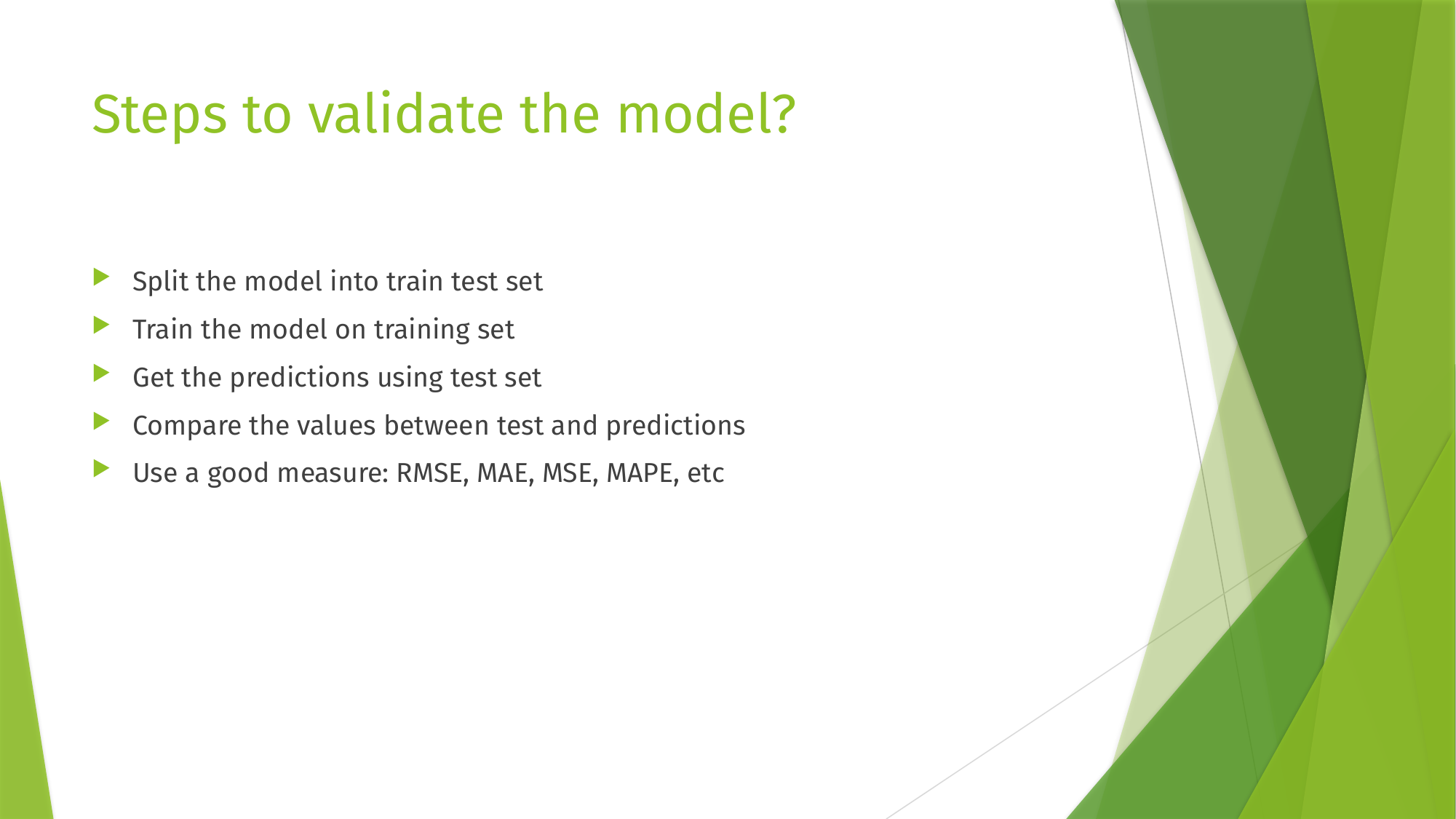

# Steps to validate the model?
Split the model into train test set
Train the model on training set
Get the predictions using test set
Compare the values between test and predictions
Use a good measure: RMSE, MAE, MSE, MAPE, etc